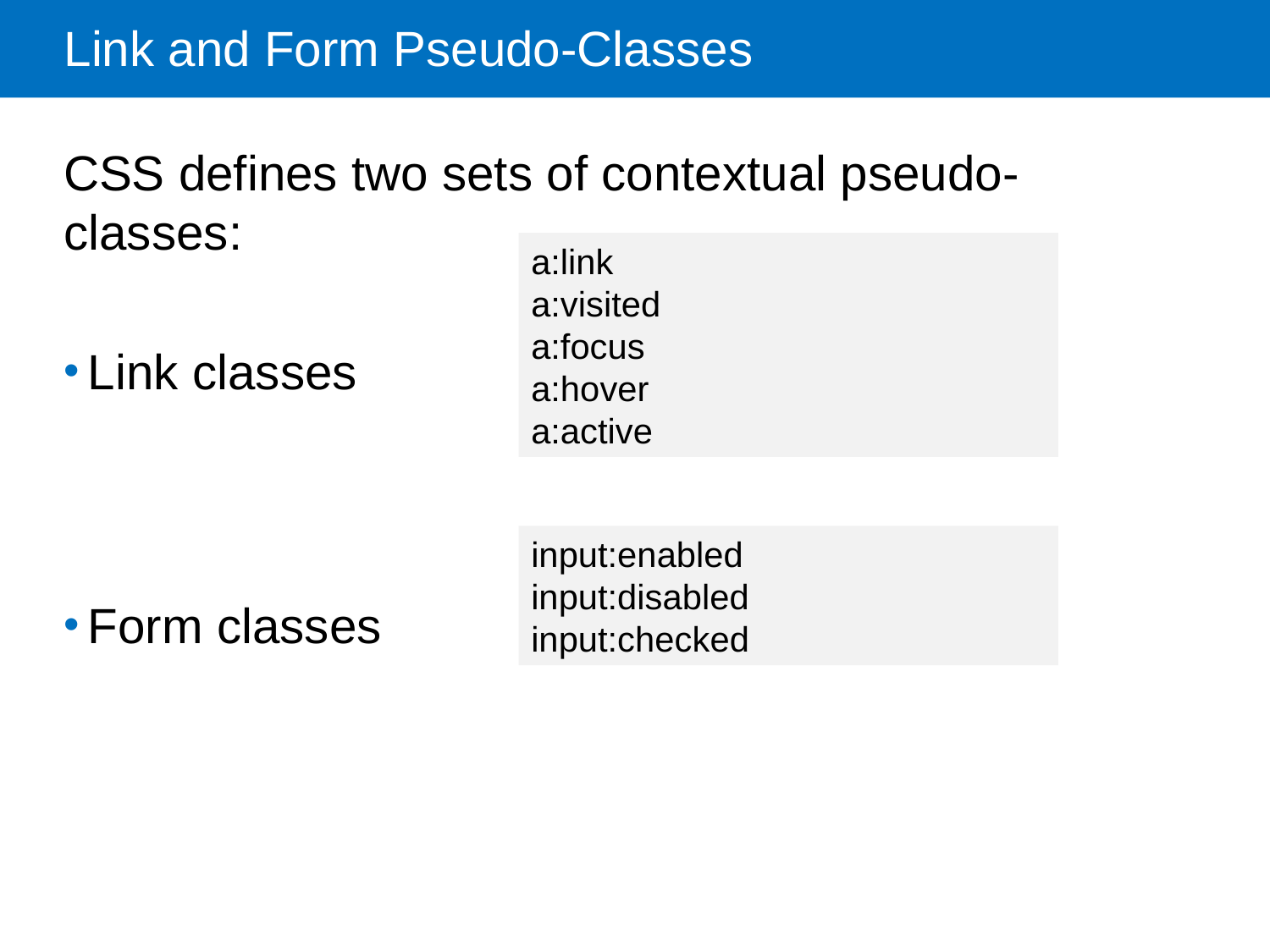

# Link and Form Pseudo-Classes
CSS defines two sets of contextual pseudo-classes:

Link classes

Form classes
a:link
a:visited
a:focus
a:hover
a:active
input:enabled
input:disabled
input:checked